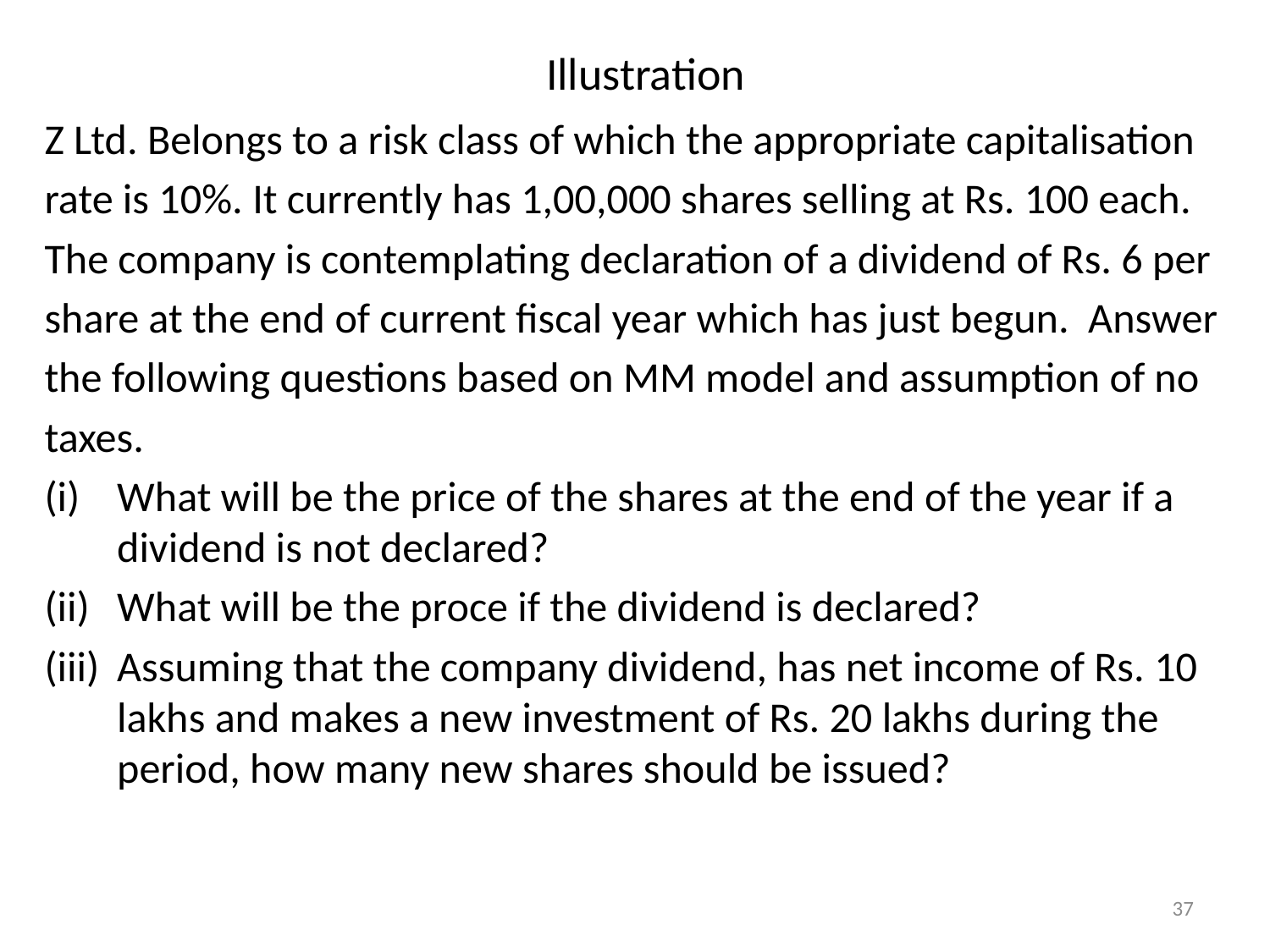

# Illustration
Z Ltd. Belongs to a risk class of which the appropriate capitalisation
rate is 10%. It currently has 1,00,000 shares selling at Rs. 100 each.
The company is contemplating declaration of a dividend of Rs. 6 per
share at the end of current fiscal year which has just begun.  Answer
the following questions based on MM model and assumption of no
taxes.
What will be the price of the shares at the end of the year if a dividend is not declared?
What will be the proce if the dividend is declared?
Assuming that the company dividend, has net income of Rs. 10 lakhs and makes a new investment of Rs. 20 lakhs during the period, how many new shares should be issued?

37